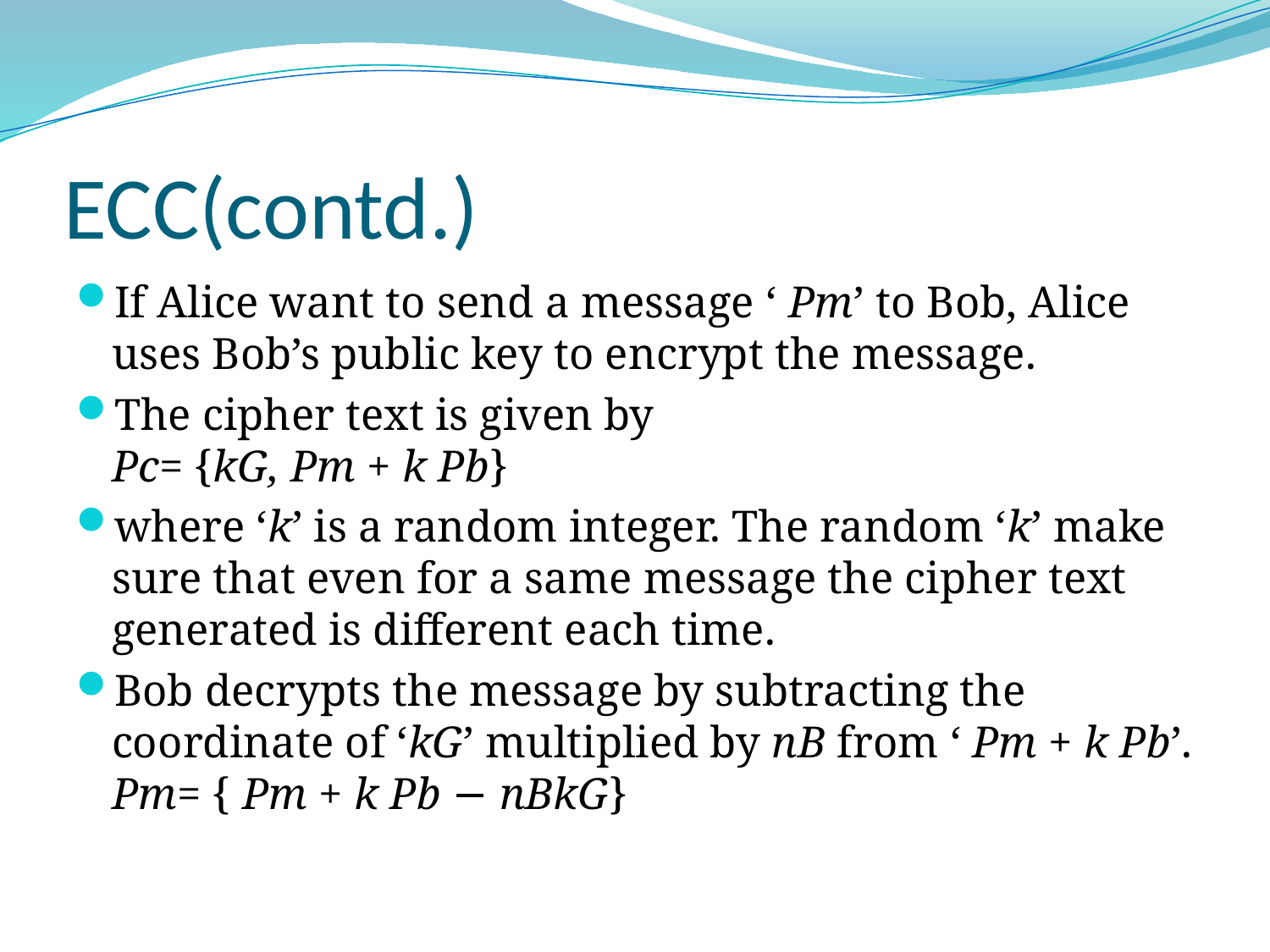

# ECC(contd.)
If Alice want to send a message ‘ Pm’ to Bob, Alice uses Bob’s public key to encrypt the message.
The cipher text is given by
Pc= {kG, Pm + k Pb}
where ‘k’ is a random integer. The random ‘k’ make sure that even for a same message the cipher text generated is different each time.
Bob decrypts the message by subtracting the coordinate of ‘kG’ multiplied by nB from ‘ Pm + k Pb’.
Pm= { Pm + k Pb − nBkG}